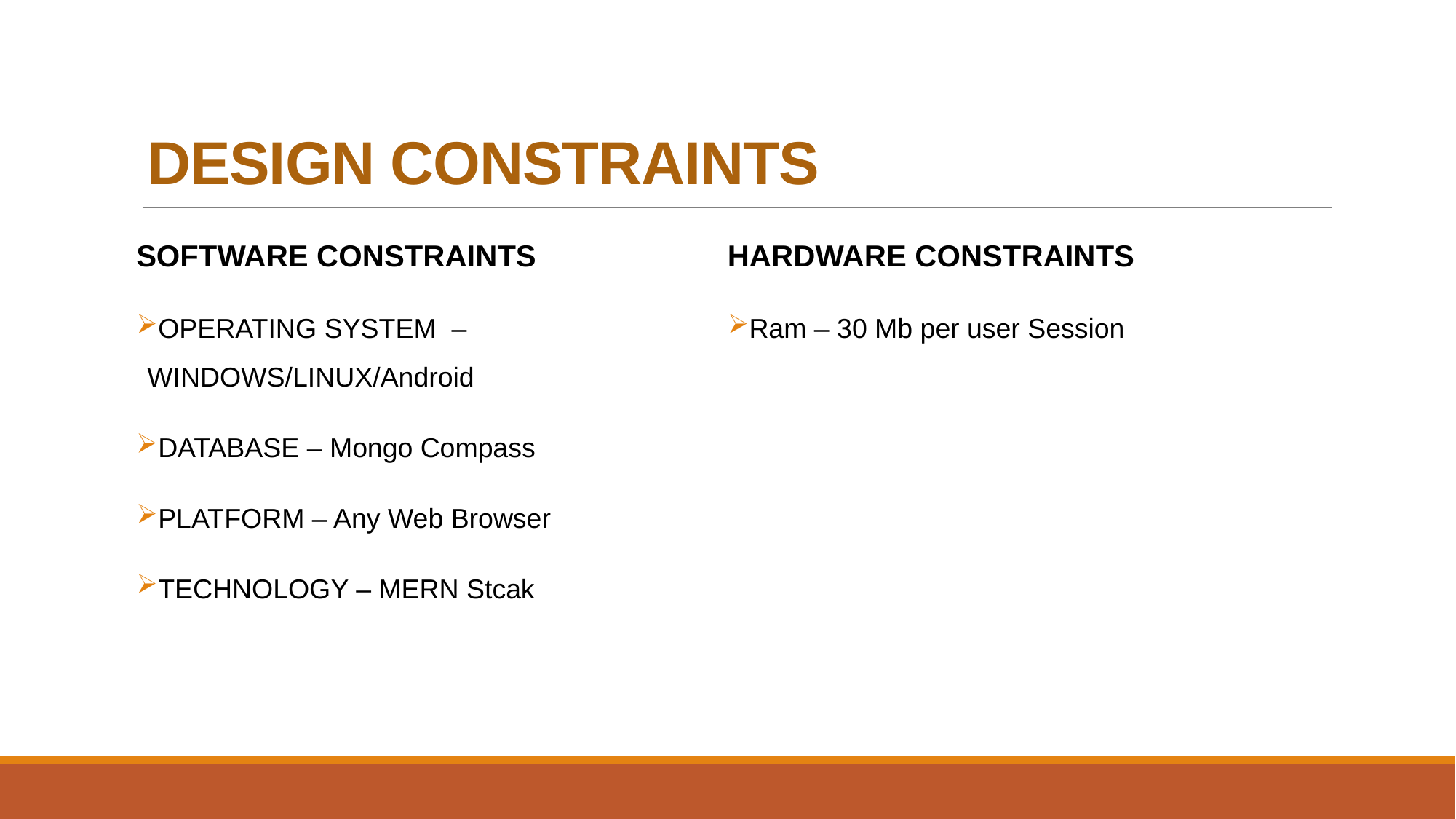

# DESIGN CONSTRAINTS
SOFTWARE CONSTRAINTS
OPERATING SYSTEM  – WINDOWS/LINUX/Android
DATABASE – Mongo Compass
PLATFORM – Any Web Browser
TECHNOLOGY – MERN Stcak

HARDWARE CONSTRAINTS
Ram – 30 Mb per user Session